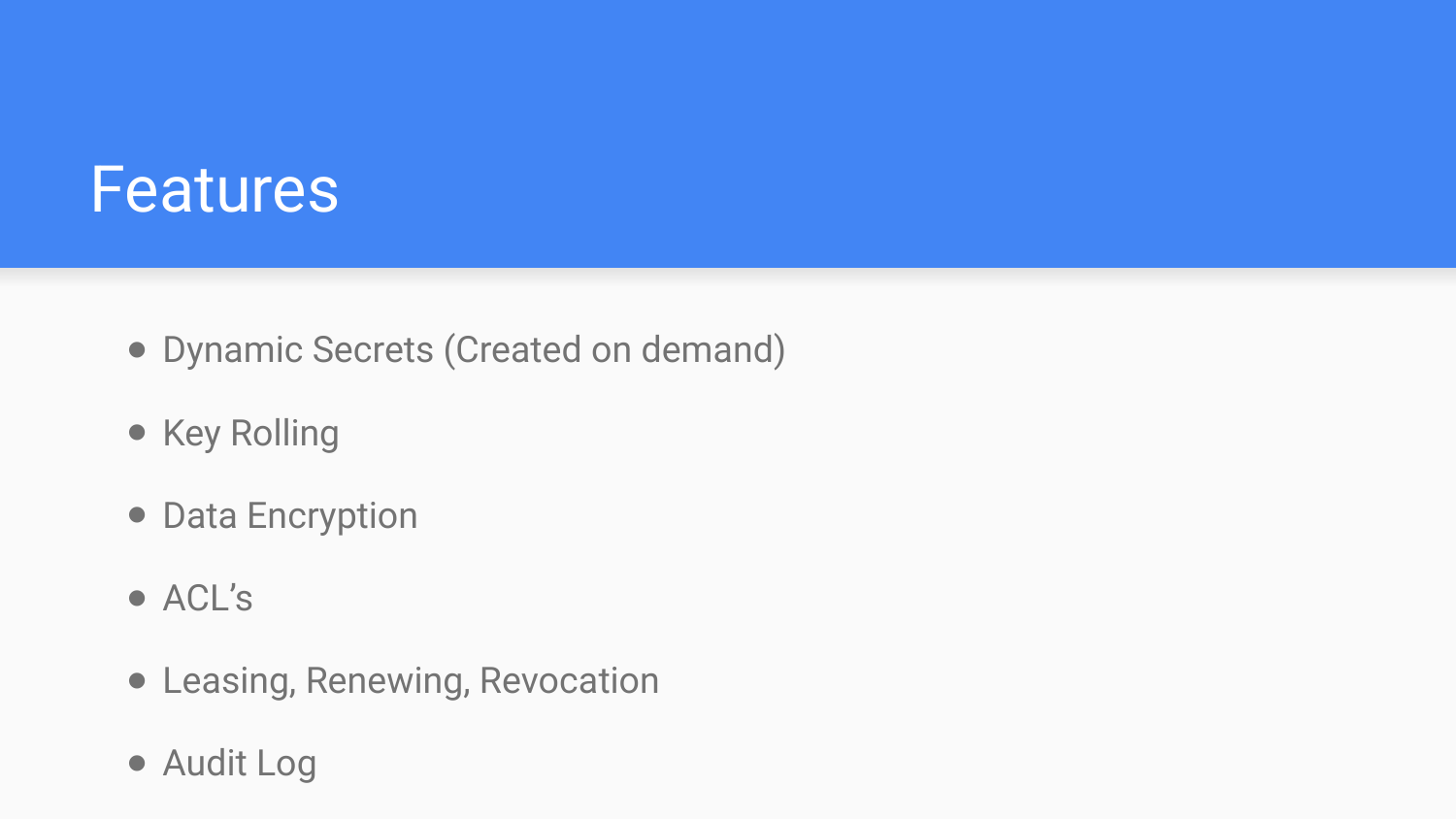

# Features
Dynamic Secrets (Created on demand)
Key Rolling
Data Encryption
ACL’s
Leasing, Renewing, Revocation
Audit Log
Multiple 3rd-party authentication plugins
REST API